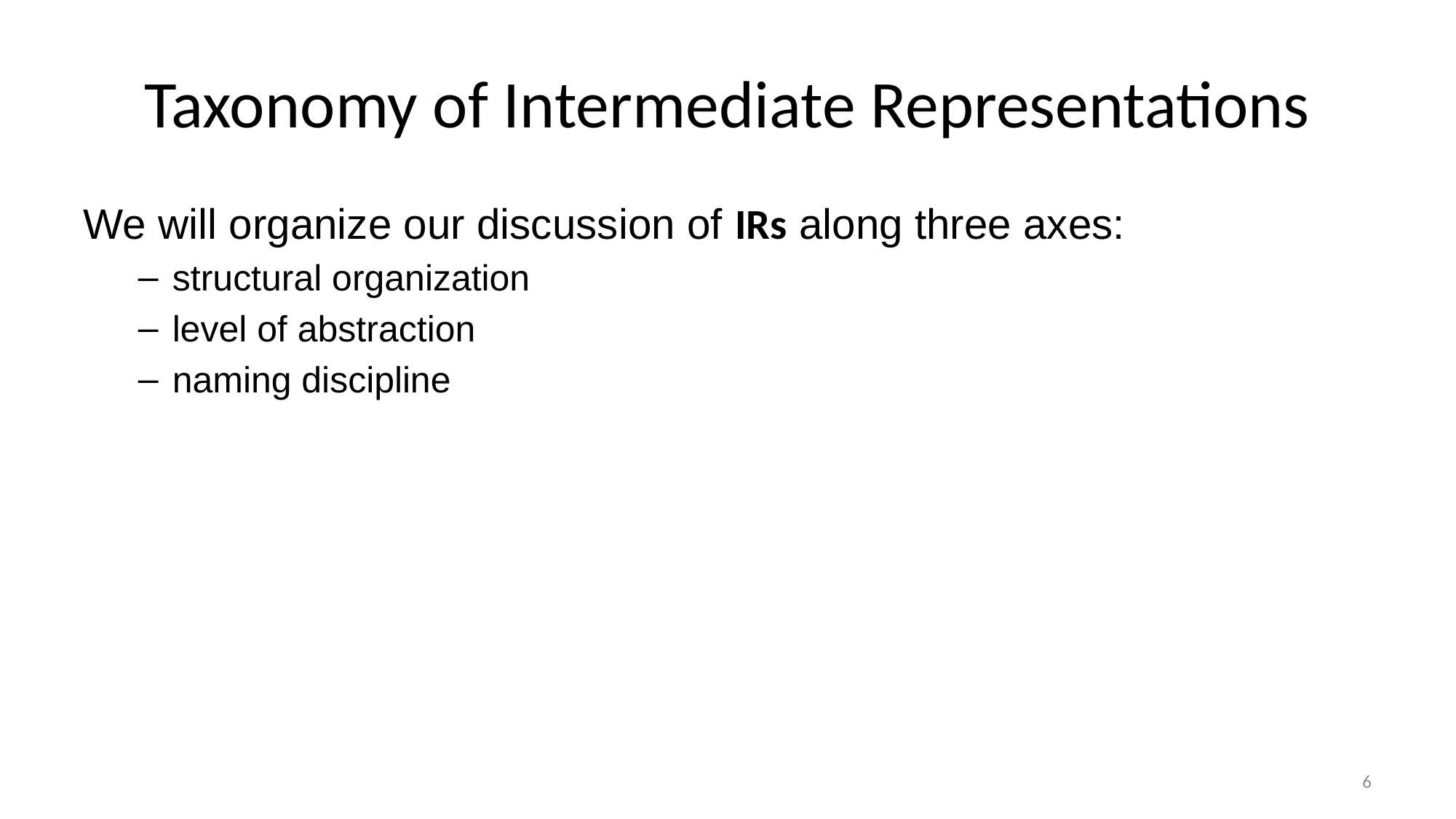

# Taxonomy of Intermediate Representations
We will organize our discussion of IRs along three axes:
structural organization
level of abstraction
naming discipline
6